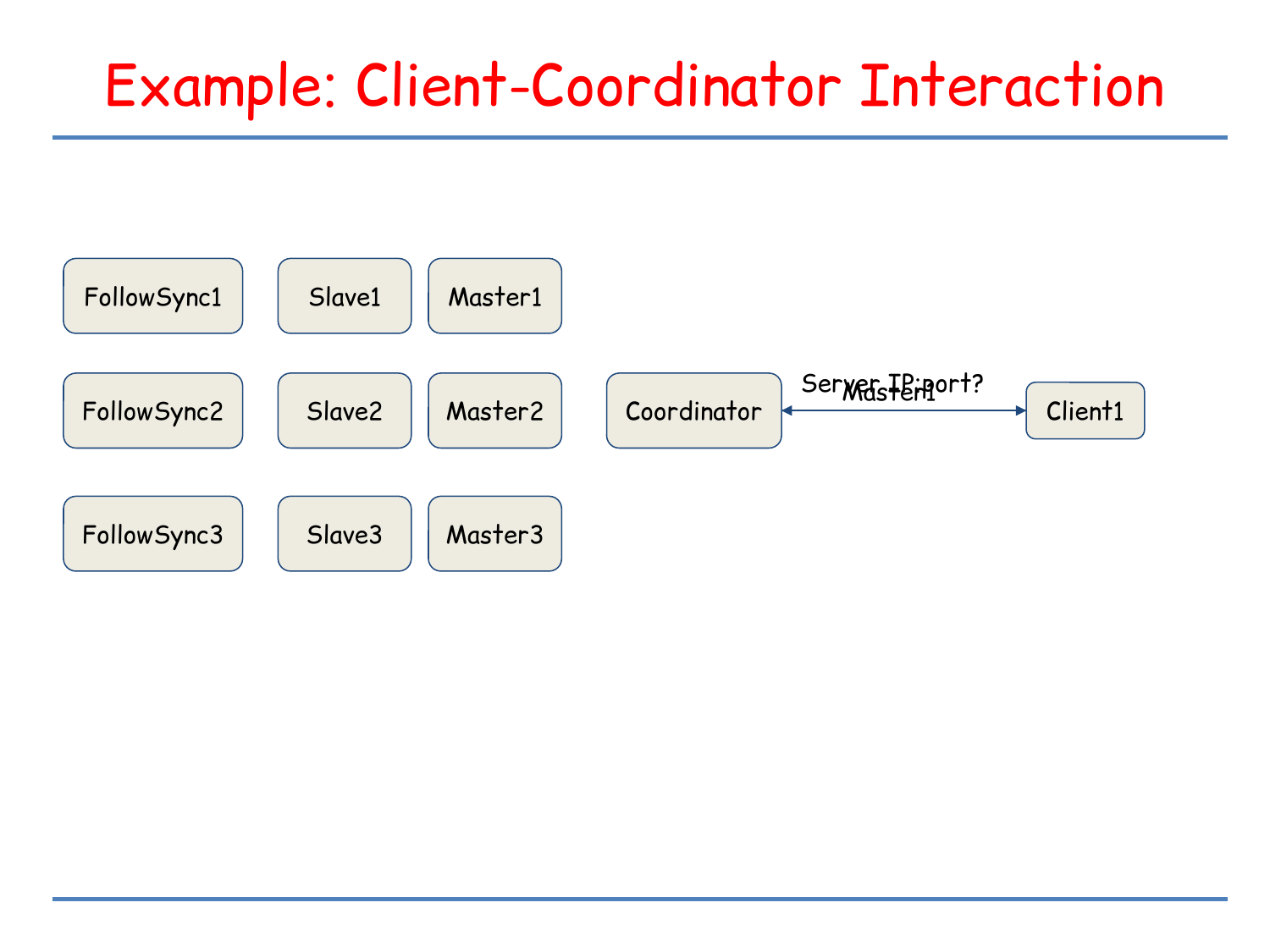

# Example: Client-Coordinator Interaction
FollowSync1
Slave1
Master1
Server IP:port?
Master1
Slave2
Master2
FollowSync2
Coordinator
Client1
FollowSync3
Slave3
Master3